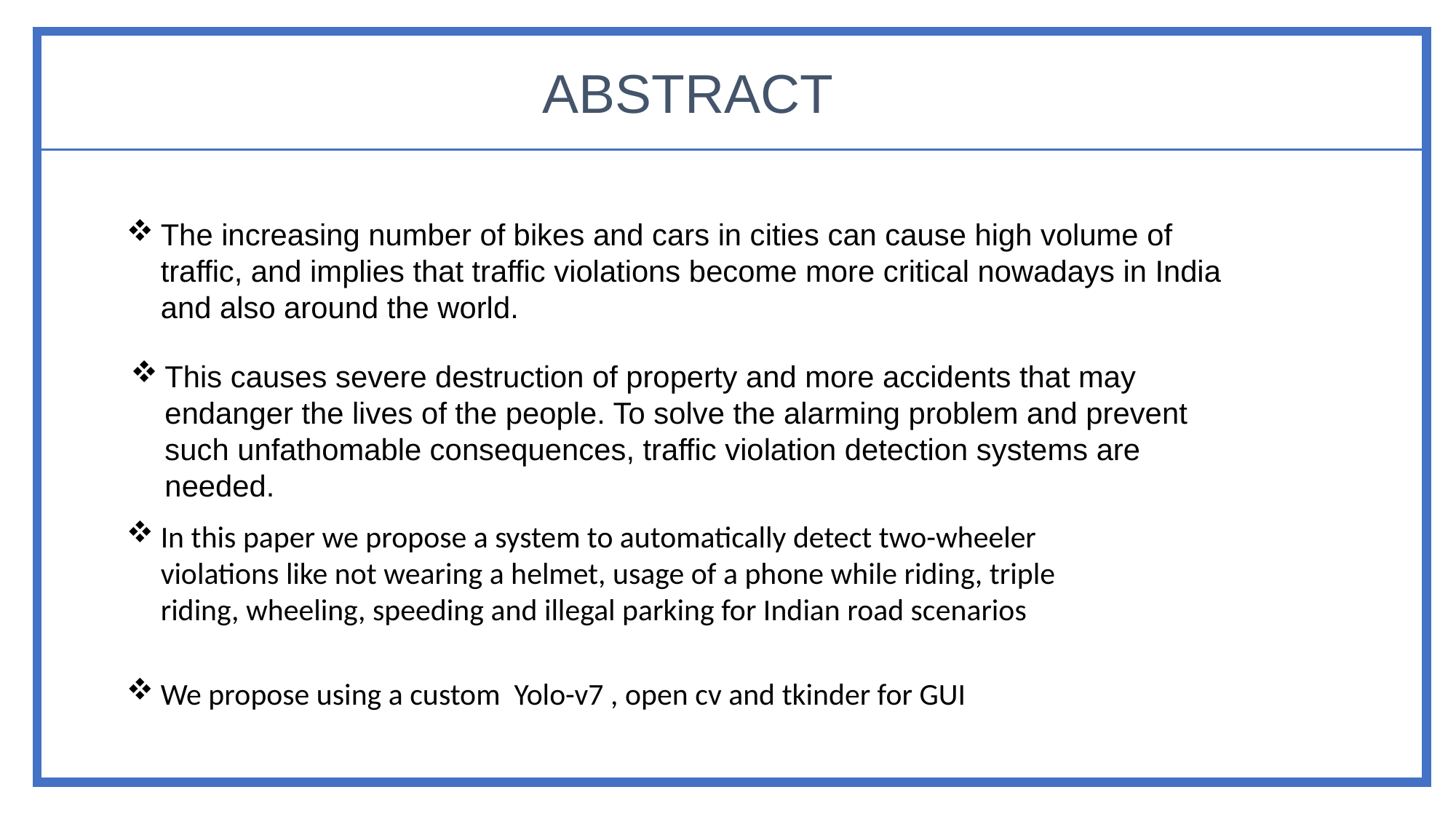

ABSTRACT
The increasing number of bikes and cars in cities can cause high volume of traffic, and implies that traffic violations become more critical nowadays in India and also around the world.
This causes severe destruction of property and more accidents that may endanger the lives of the people. To solve the alarming problem and prevent such unfathomable consequences, traffic violation detection systems are needed.
In this paper we propose a system to automatically detect two-wheeler violations like not wearing a helmet, usage of a phone while riding, triple riding, wheeling, speeding and illegal parking for Indian road scenarios
We propose using a custom  Yolo-v7 , open cv and tkinder for GUI